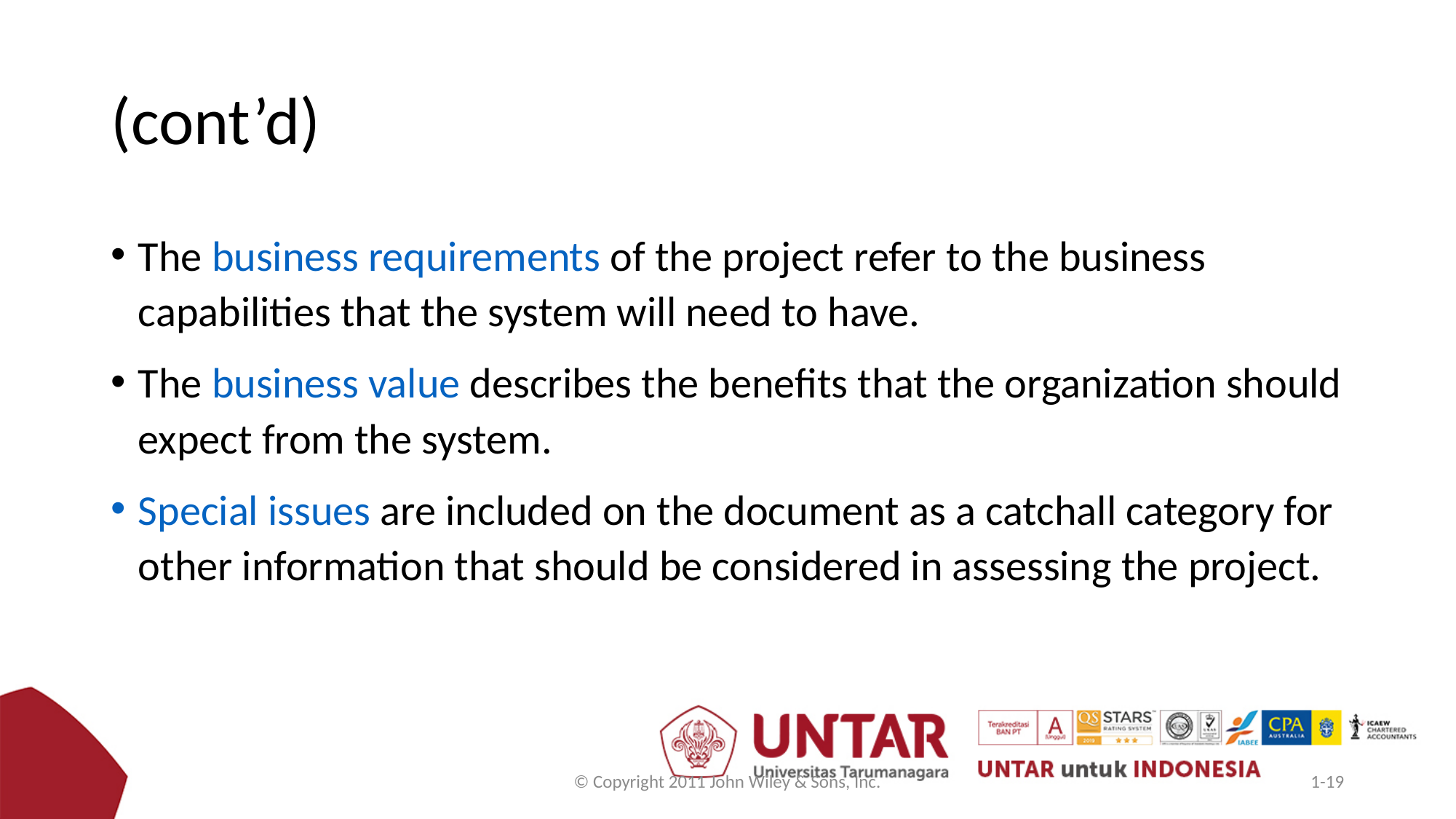

# (cont’d)
The business requirements of the project refer to the business capabilities that the system will need to have.
The business value describes the benefits that the organization should expect from the system.
Special issues are included on the document as a catchall category for other information that should be considered in assessing the project.

© Copyright 2011 John Wiley & Sons, Inc.
1-19